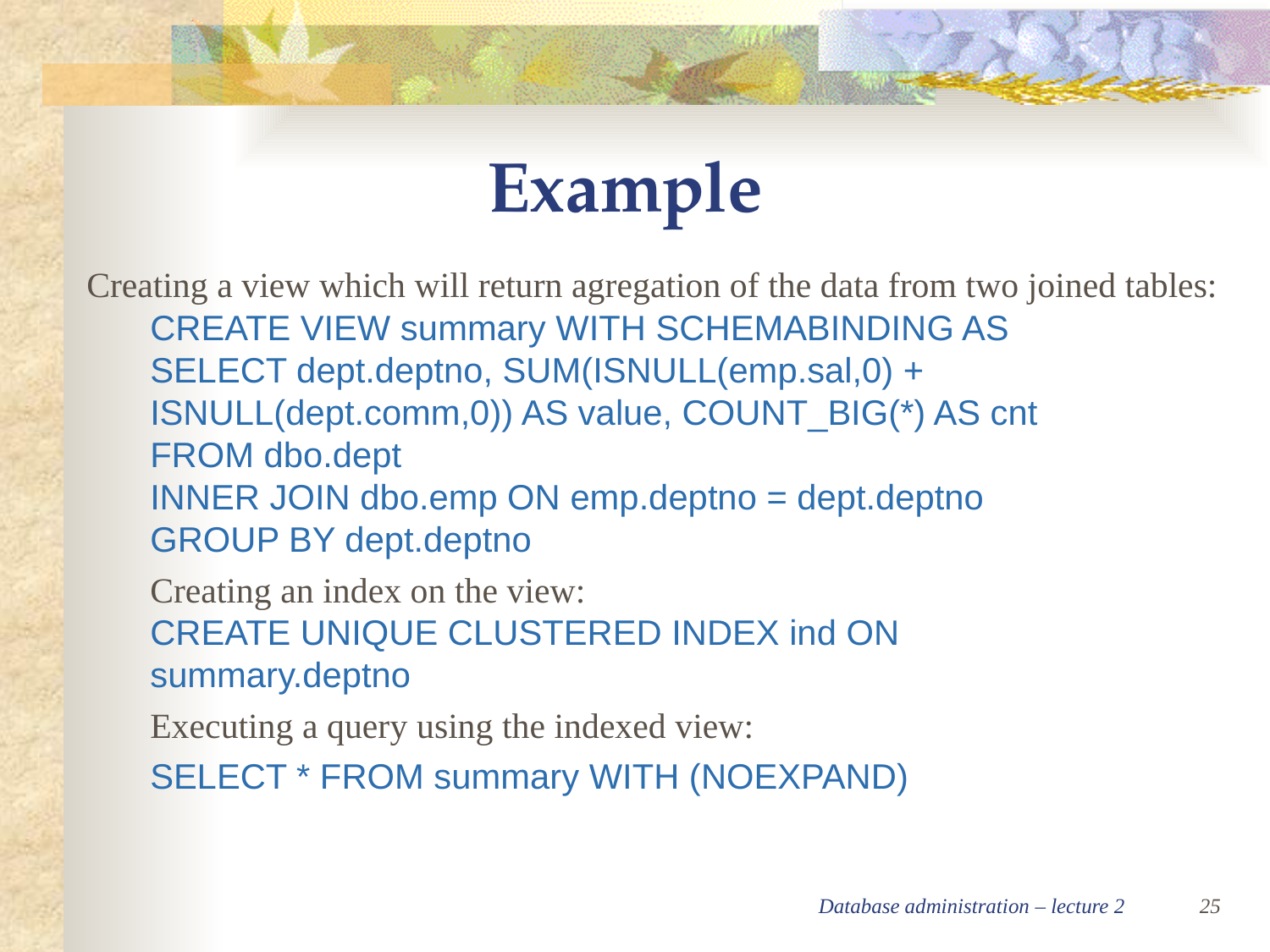

Example
Creating a view which will return agregation of the data from two joined tables:
CREATE VIEW summary WITH SCHEMABINDING AS
SELECT dept.deptno, SUM(ISNULL(emp.sal,0) + ISNULL(dept.comm,0)) AS value, COUNT_BIG(*) AS cnt
FROM dbo.dept
INNER JOIN dbo.emp ON emp.deptno = dept.deptno
GROUP BY dept.deptno
Creating an index on the view:
CREATE UNIQUE CLUSTERED INDEX ind ON
summary.deptno
Executing a query using the indexed view:
SELECT * FROM summary WITH (NOEXPAND)